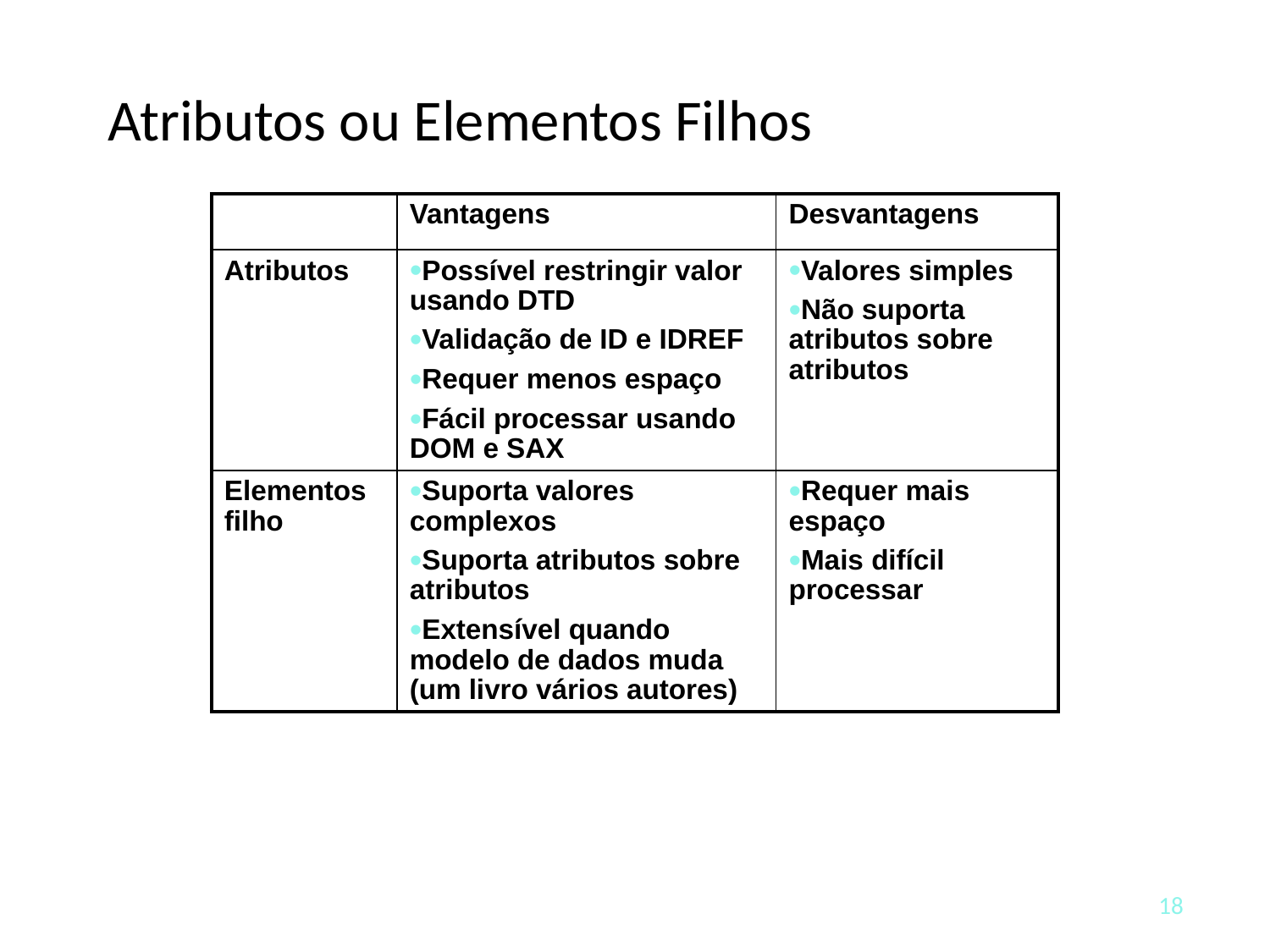

# Atributos ou Elementos Filhos
|  | Vantagens | Desvantagens |
| --- | --- | --- |
| Atributos | Possível restringir valor usando DTD Validação de ID e IDREF Requer menos espaço Fácil processar usando DOM e SAX | Valores simples Não suporta atributos sobre atributos |
| Elementos filho | Suporta valores complexos Suporta atributos sobre atributos Extensível quando modelo de dados muda (um livro vários autores) | Requer mais espaço Mais difícil processar |